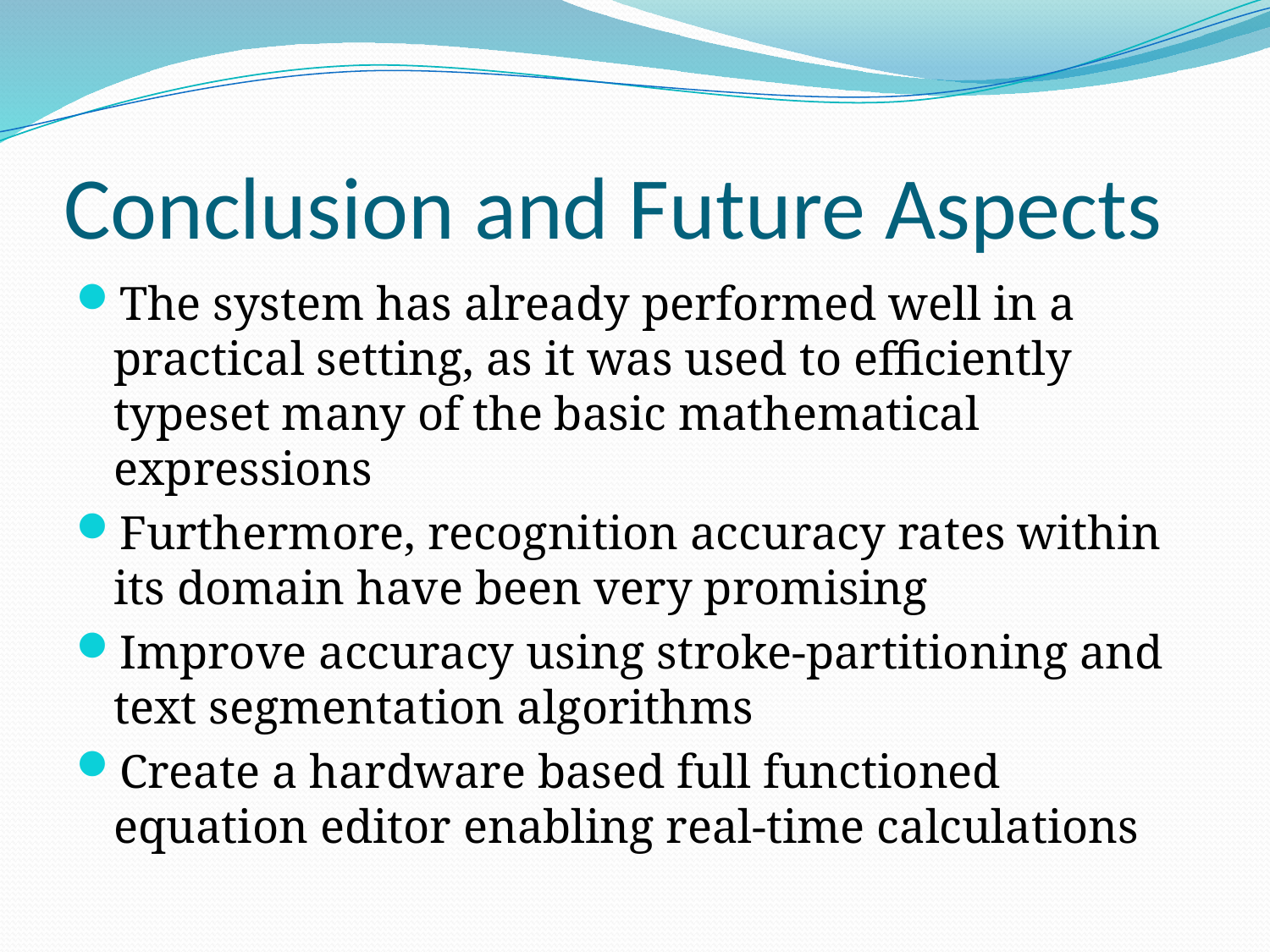

# Conclusion and Future Aspects
The system has already performed well in a practical setting, as it was used to efficiently typeset many of the basic mathematical expressions
Furthermore, recognition accuracy rates within its domain have been very promising
Improve accuracy using stroke-partitioning and text segmentation algorithms
Create a hardware based full functioned equation editor enabling real-time calculations